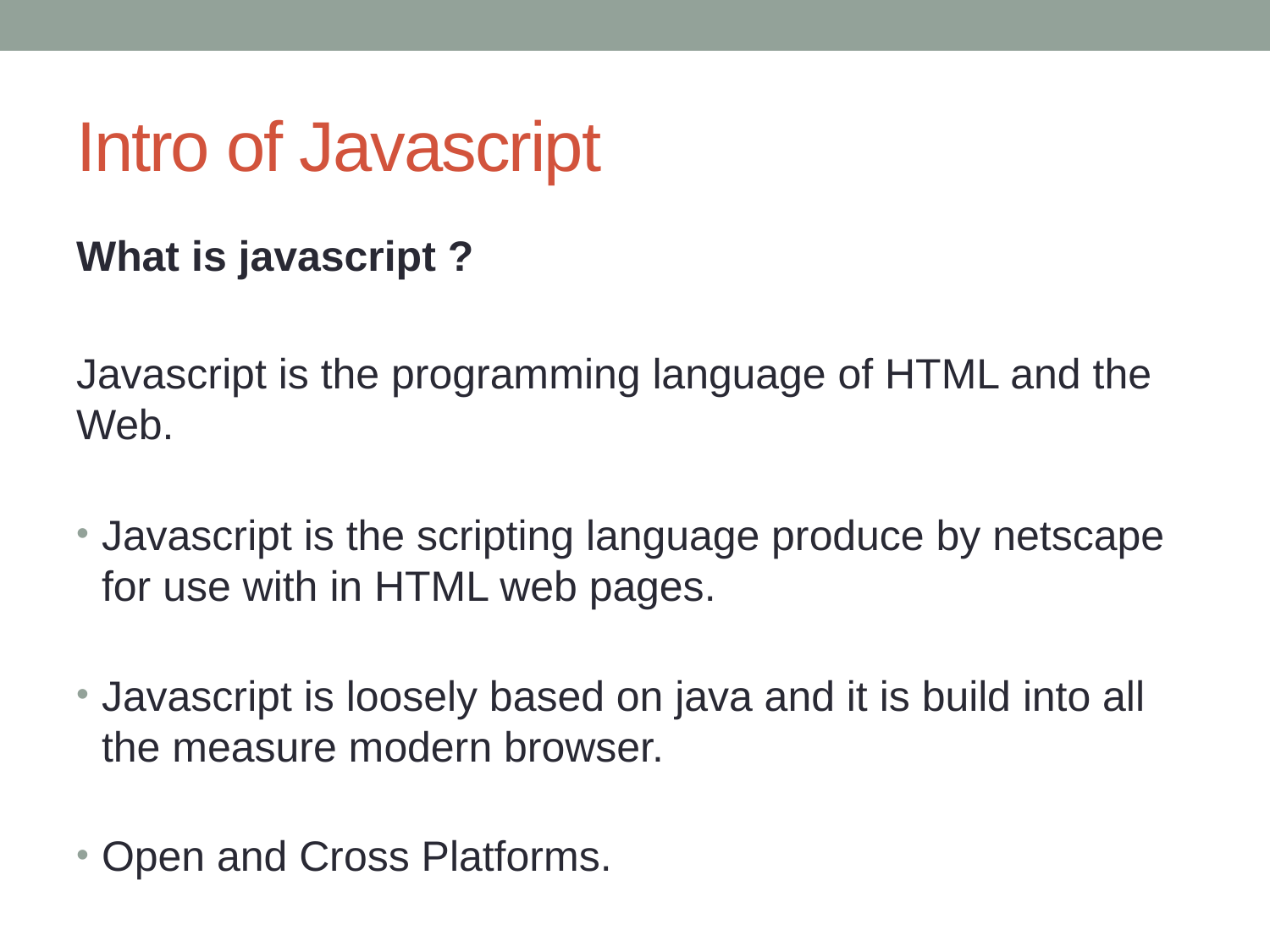

# Intro of Javascript
What is javascript ?

Javascript is the programming language of HTML and the Web.
Javascript is the scripting language produce by netscape for use with in HTML web pages.
Javascript is loosely based on java and it is build into all the measure modern browser.
Open and Cross Platforms.